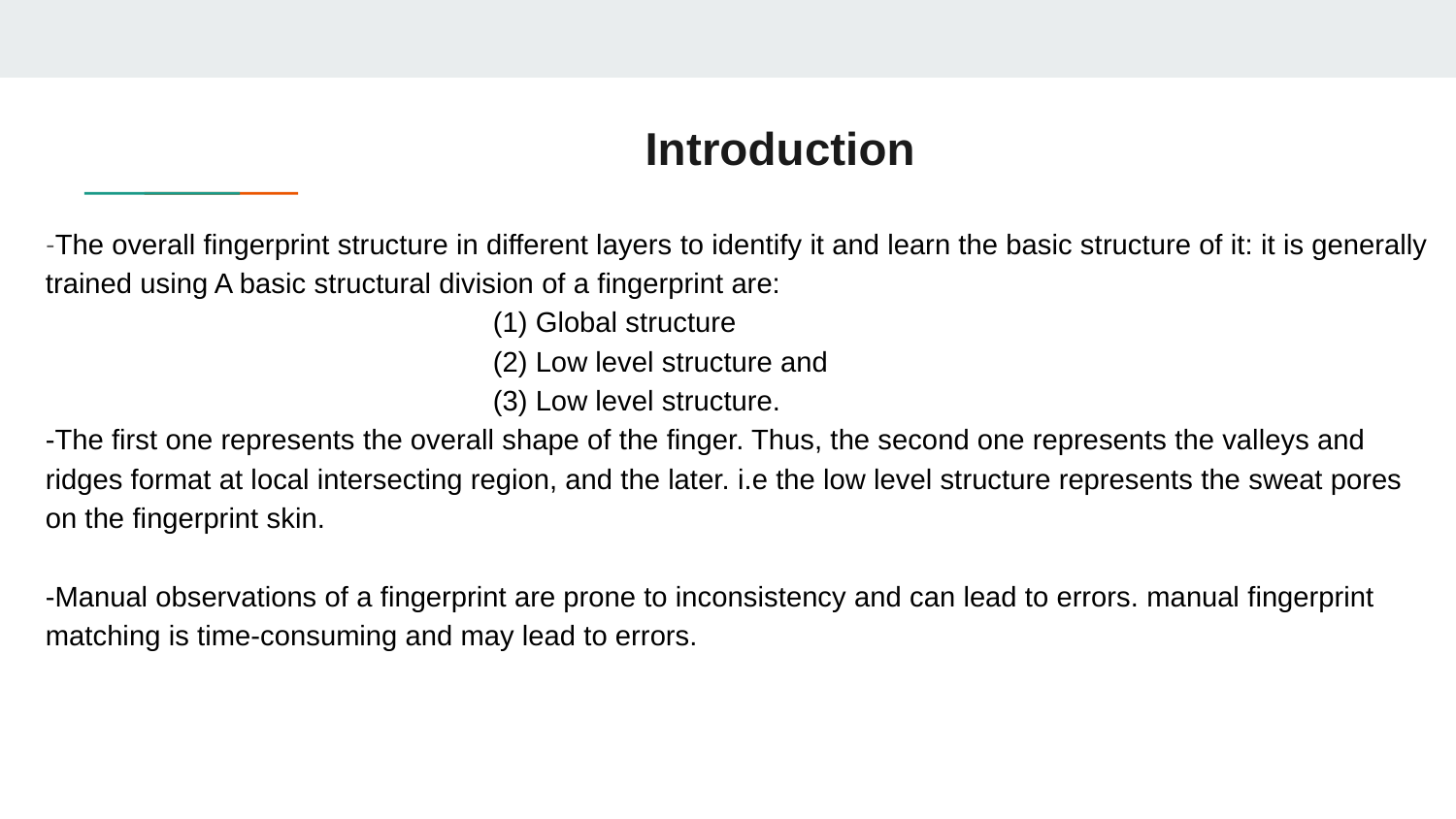

# Introduction
-The overall fingerprint structure in different layers to identify it and learn the basic structure of it: it is generally trained using A basic structural division of a fingerprint are:
                                                        (1) Global structure
                                                        (2) Low level structure and
                                                        (3) Low level structure.
-The first one represents the overall shape of the finger. Thus, the second one represents the valleys and ridges format at local intersecting region, and the later. i.e the low level structure represents the sweat pores on the fingerprint skin.
-Manual observations of a fingerprint are prone to inconsistency and can lead to errors. manual fingerprint matching is time-consuming and may lead to errors.